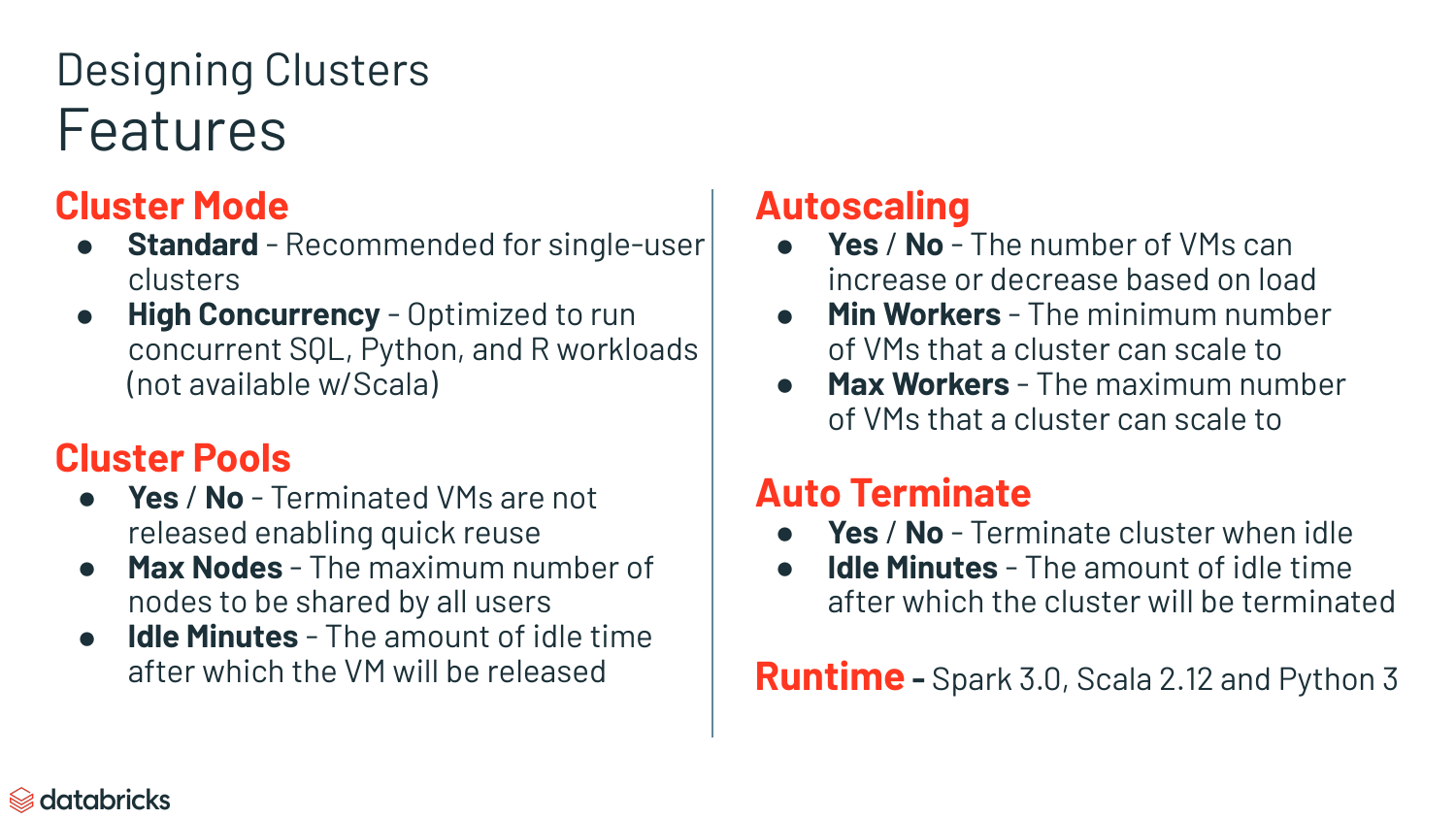

# Designing Clusters
Features
Cluster Mode
Standard - Recommended for single-user clusters
High Concurrency - Optimized to run concurrent SQL, Python, and R workloads (not available w/Scala)
Cluster Pools
Yes / No - Terminated VMs are not released enabling quick reuse
Max Nodes - The maximum number of nodes to be shared by all users
Idle Minutes - The amount of idle time after which the VM will be released
Autoscaling
Yes / No - The number of VMs can
increase or decrease based on load
Min Workers - The minimum number
of VMs that a cluster can scale to
Max Workers - The maximum number
of VMs that a cluster can scale to
Auto Terminate
Yes / No - Terminate cluster when idle
Idle Minutes - The amount of idle time
after which the cluster will be terminated
Runtime - Spark 3.0, Scala 2.12 and Python 3